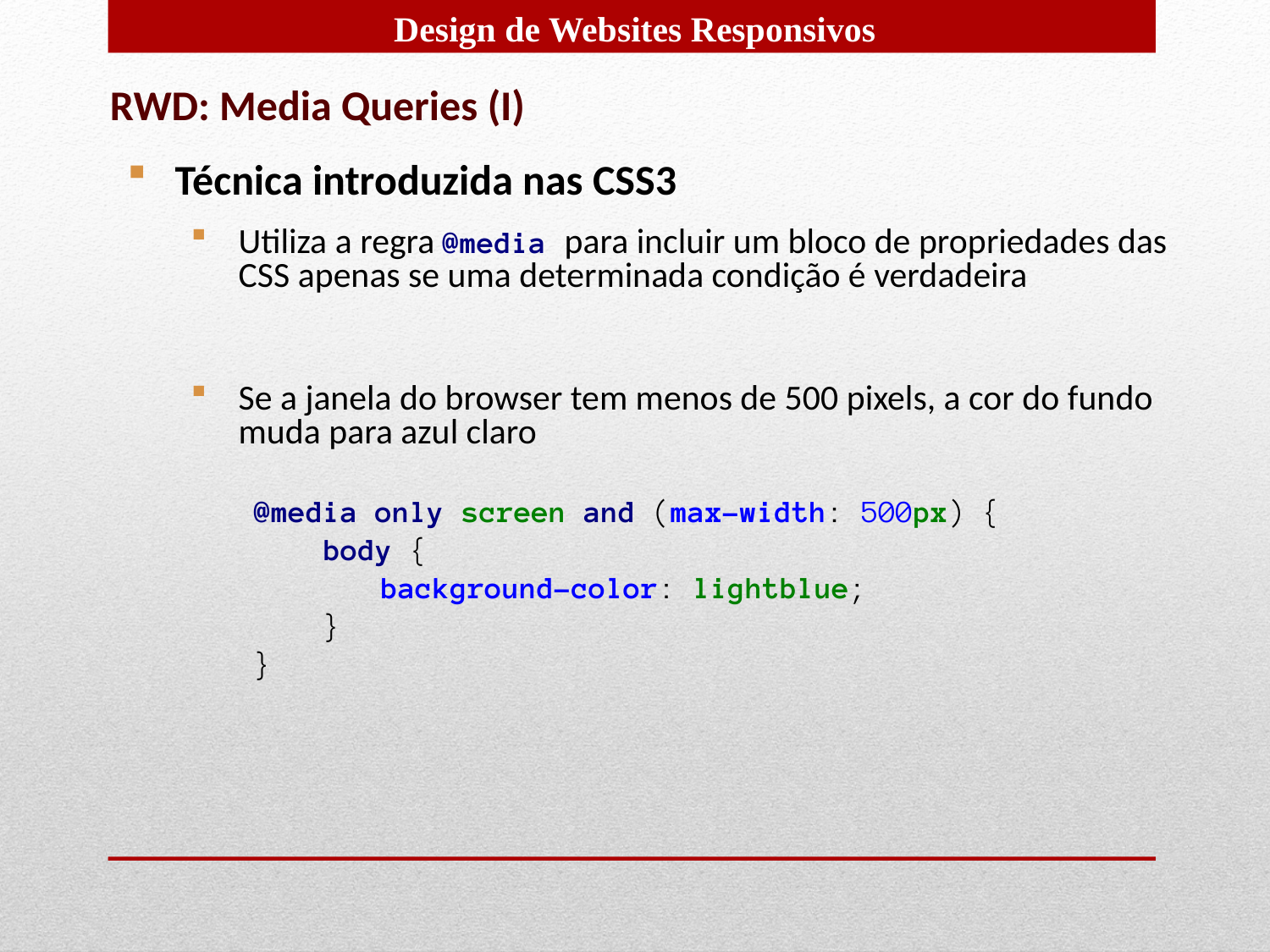

RWD: Media Queries (I)
Técnica introduzida nas CSS3

Utiliza a regra @media para incluir um bloco de propriedades das CSS apenas se uma determinada condição é verdadeira

Se a janela do browser tem menos de 500 pixels, a cor do fundo muda para azul claro

	@media only screen and (max-width: 500px) {
    	    body {
       	 	background-color: lightblue;
    	    }
	}